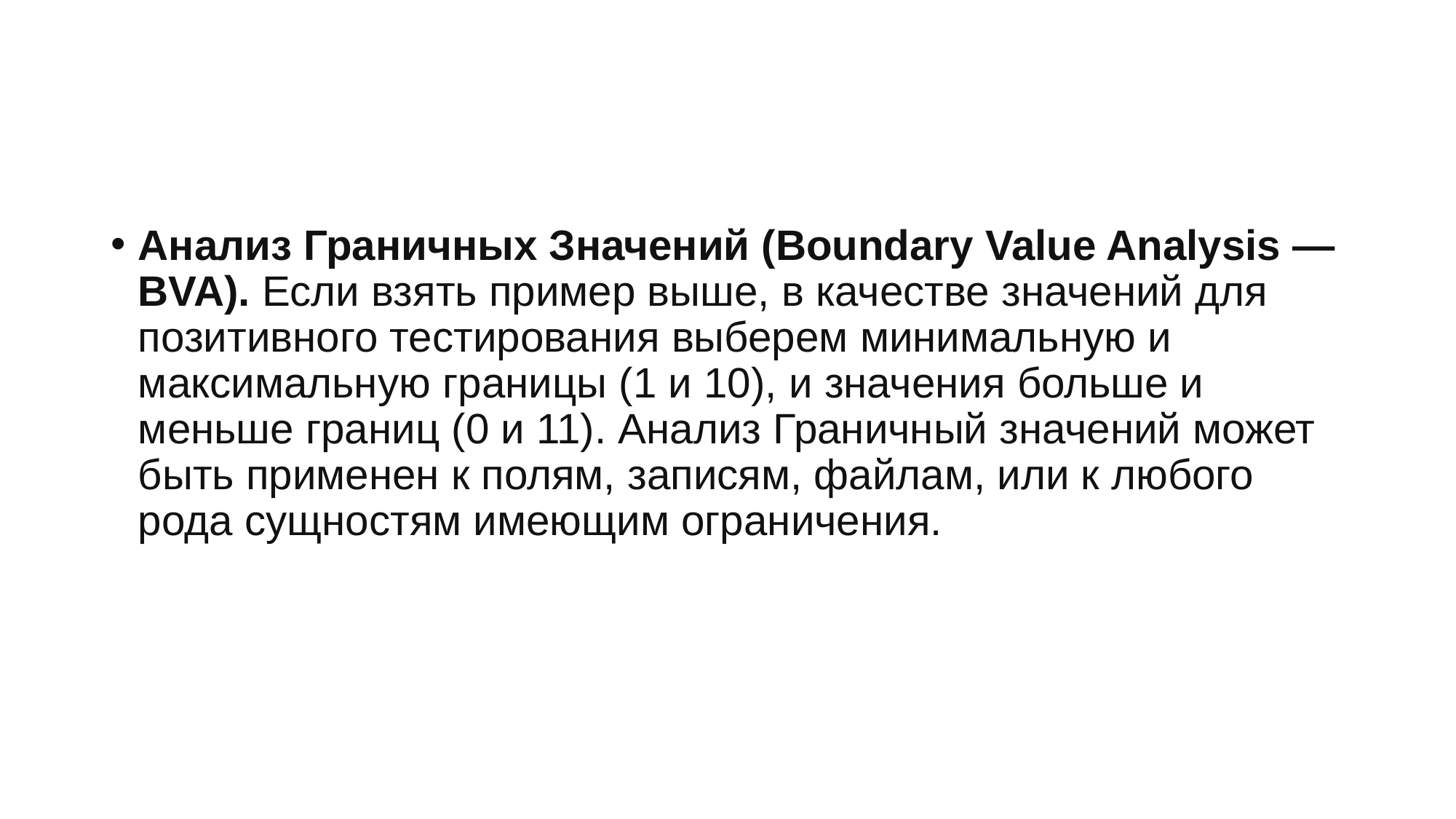

#
Анализ Граничных Значений (Boundary Value Analysis — BVA). Если взять пример выше, в качестве значений для позитивного тестирования выберем минимальную и максимальную границы (1 и 10), и значения больше и меньше границ (0 и 11). Анализ Граничный значений может быть применен к полям, записям, файлам, или к любого рода сущностям имеющим ограничения.